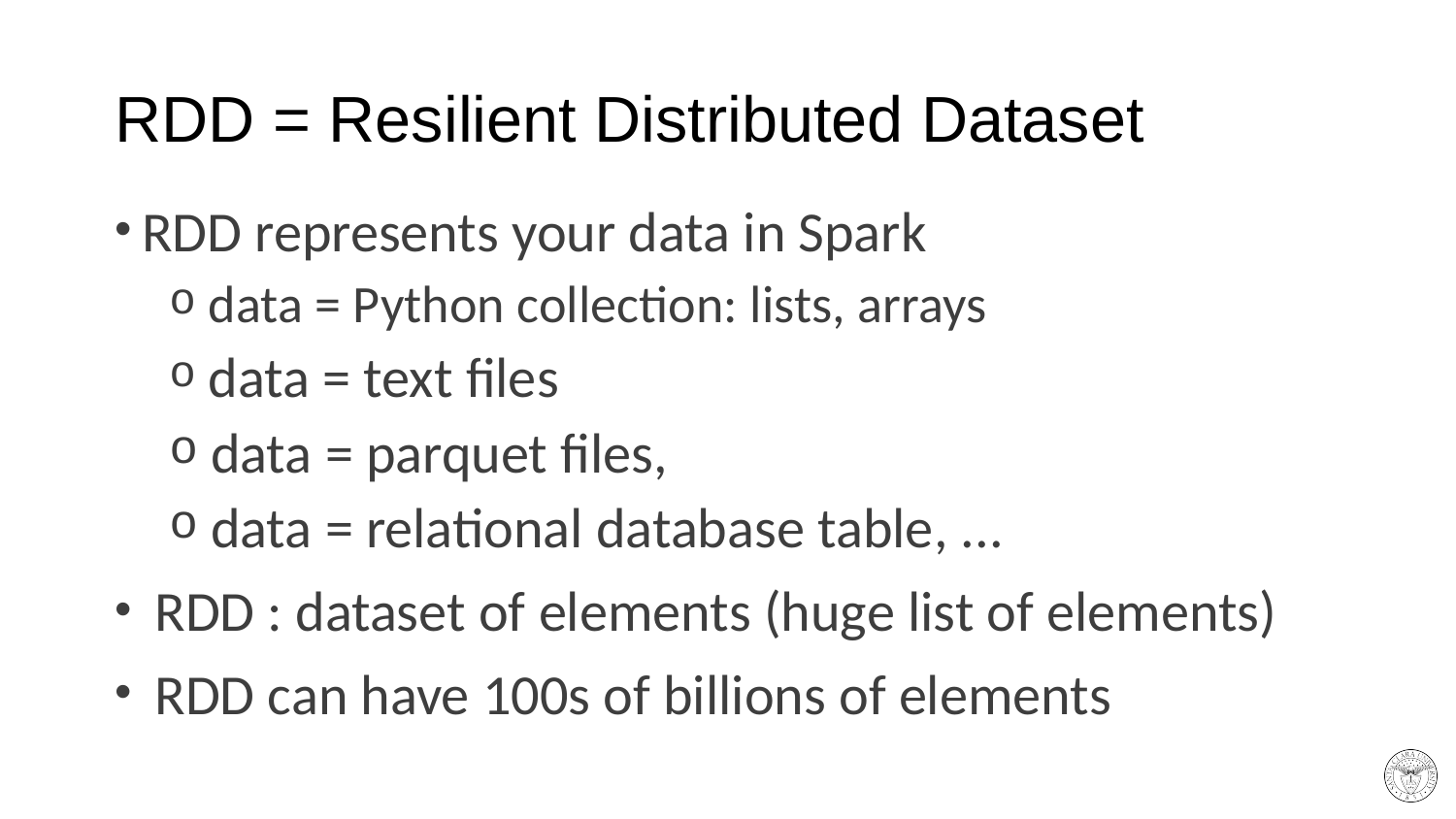

# RDD = Resilient Distributed Dataset
RDD represents your data in Spark
 data = Python collection: lists, arrays
 data = text files
 data = parquet files,
 data = relational database table, ...
 RDD : dataset of elements (huge list of elements)
 RDD can have 100s of billions of elements